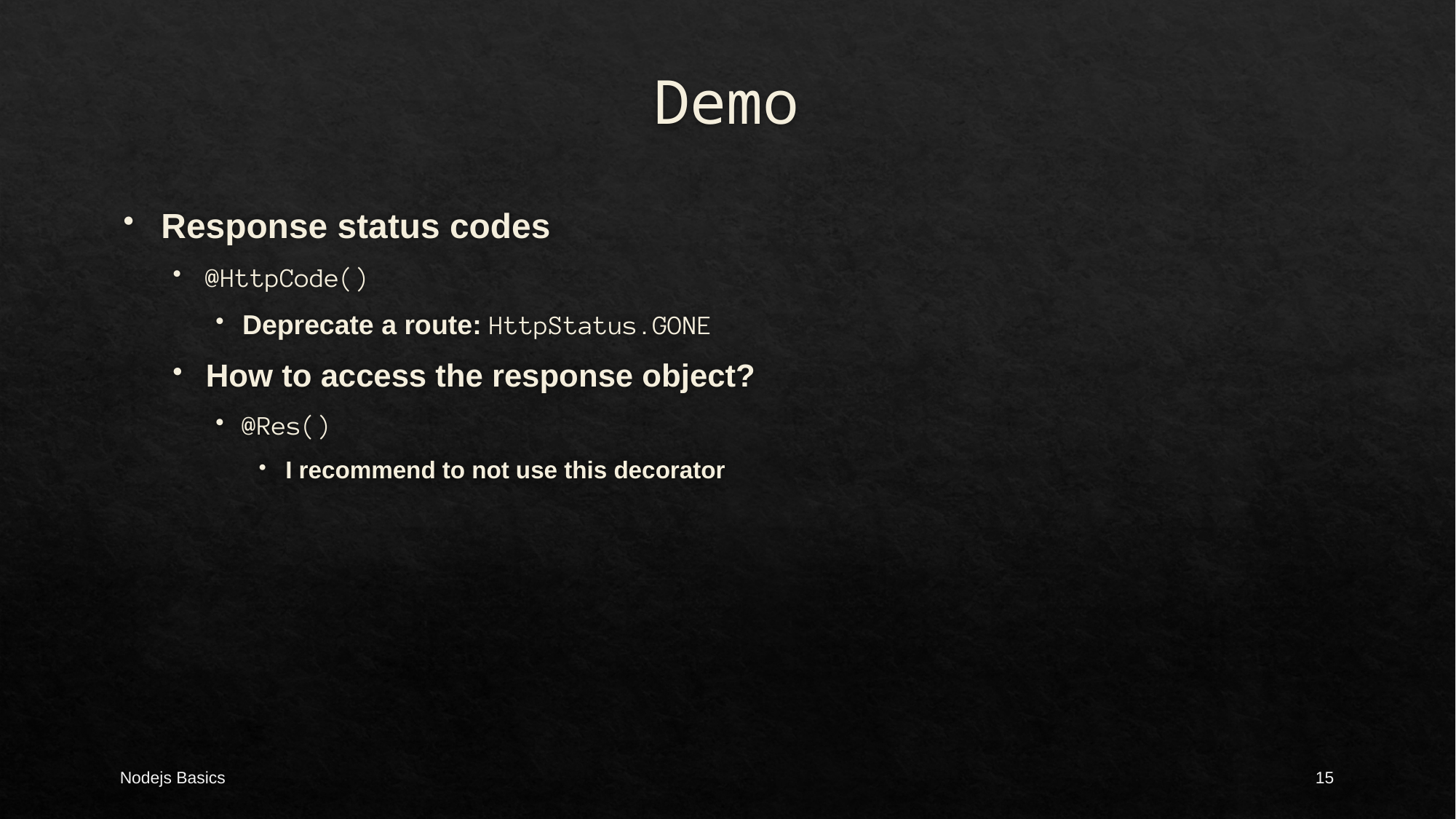

# Demo
Response status codes
@HttpCode()
Deprecate a route: HttpStatus.GONE
How to access the response object?
@Res()
I recommend to not use this decorator

Nodejs Basics
15